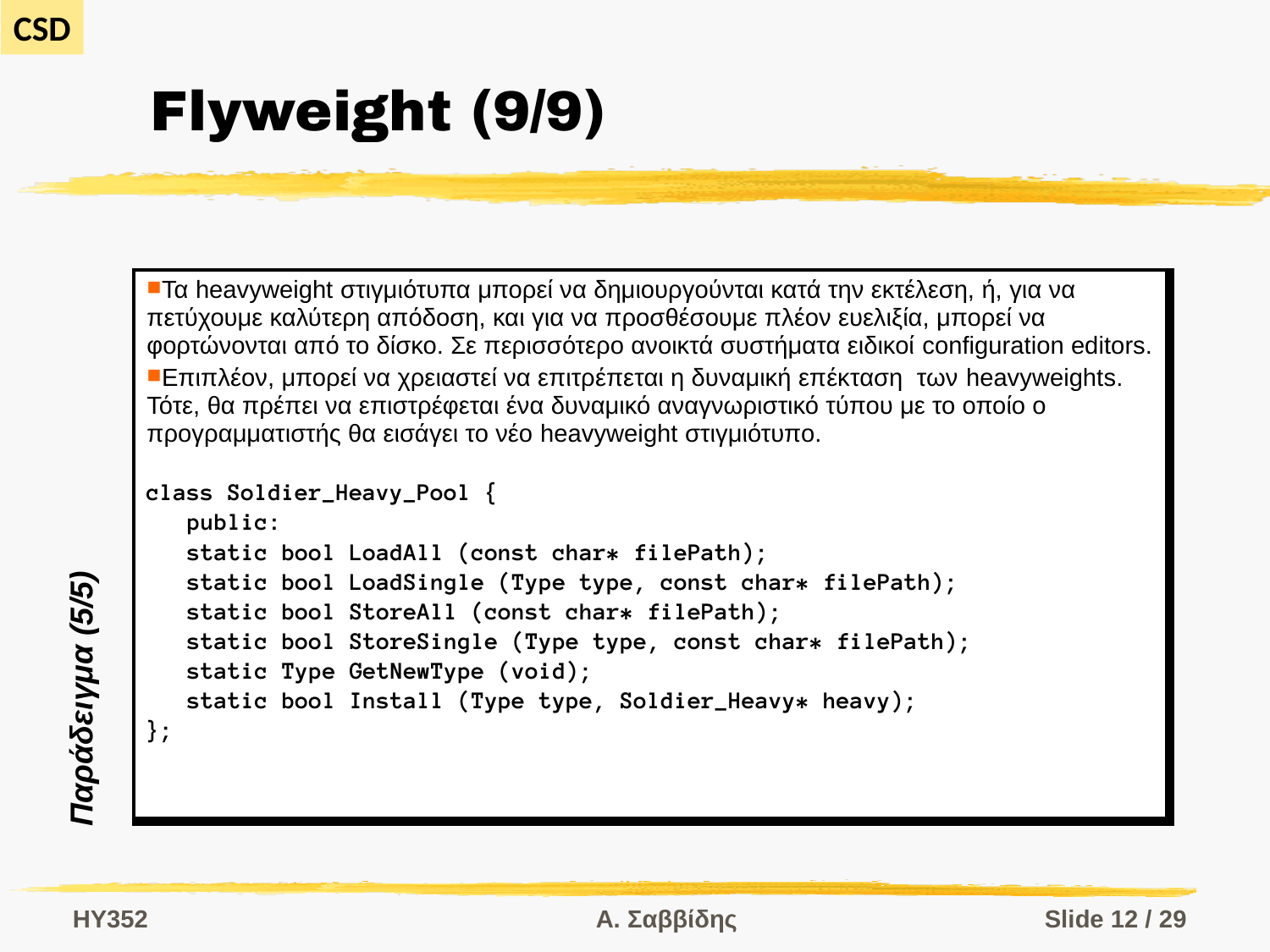

# Flyweight (9/9)
| Τα heavyweight στιγμιότυπα μπορεί να δημιουργούνται κατά την εκτέλεση, ή, για να πετύχουμε καλύτερη απόδοση, και για να προσθέσουμε πλέον ευελιξία, μπορεί να φορτώνονται από το δίσκο. Σε περισσότερο ανοικτά συστήματα ειδικοί configuration editors. Επιπλέον, μπορεί να χρειαστεί να επιτρέπεται η δυναμική επέκταση των heavyweights. Τότε, θα πρέπει να επιστρέφεται ένα δυναμικό αναγνωριστικό τύπου με το οποίο ο προγραμματιστής θα εισάγει το νέο heavyweight στιγμιότυπο. class Soldier\_Heavy\_Pool { public: static bool LoadAll (const char\* filePath); static bool LoadSingle (Type type, const char\* filePath); static bool StoreAll (const char\* filePath); static bool StoreSingle (Type type, const char\* filePath); static Type GetNewType (void); static bool Install (Type type, Soldier\_Heavy\* heavy); }; |
| --- |

Παράδειγμα (5/5)

HY352
Α. Σαββίδης
Slide 12 / 29